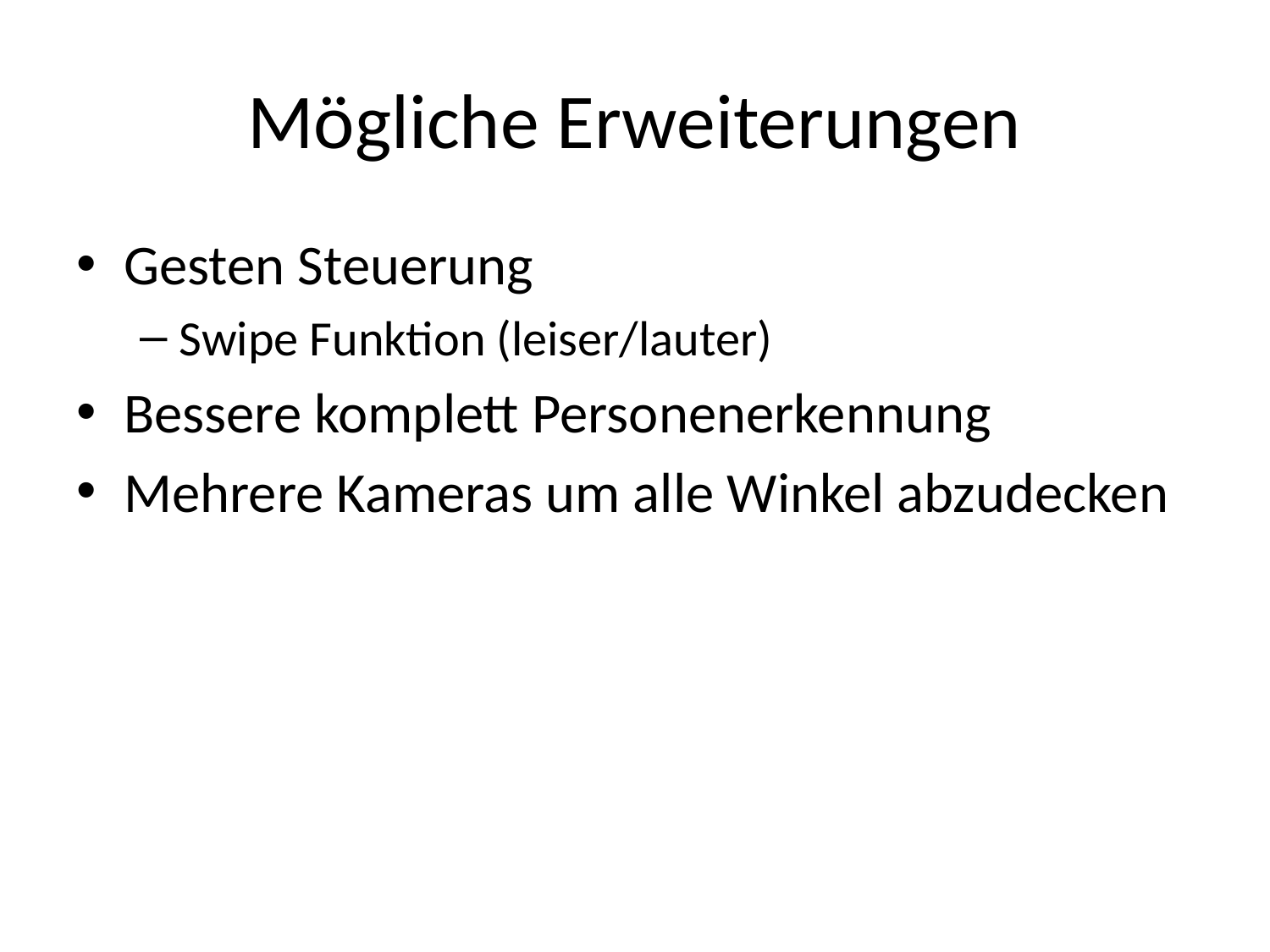

# Mögliche Erweiterungen
Gesten Steuerung
Swipe Funktion (leiser/lauter)
Bessere komplett Personenerkennung
Mehrere Kameras um alle Winkel abzudecken